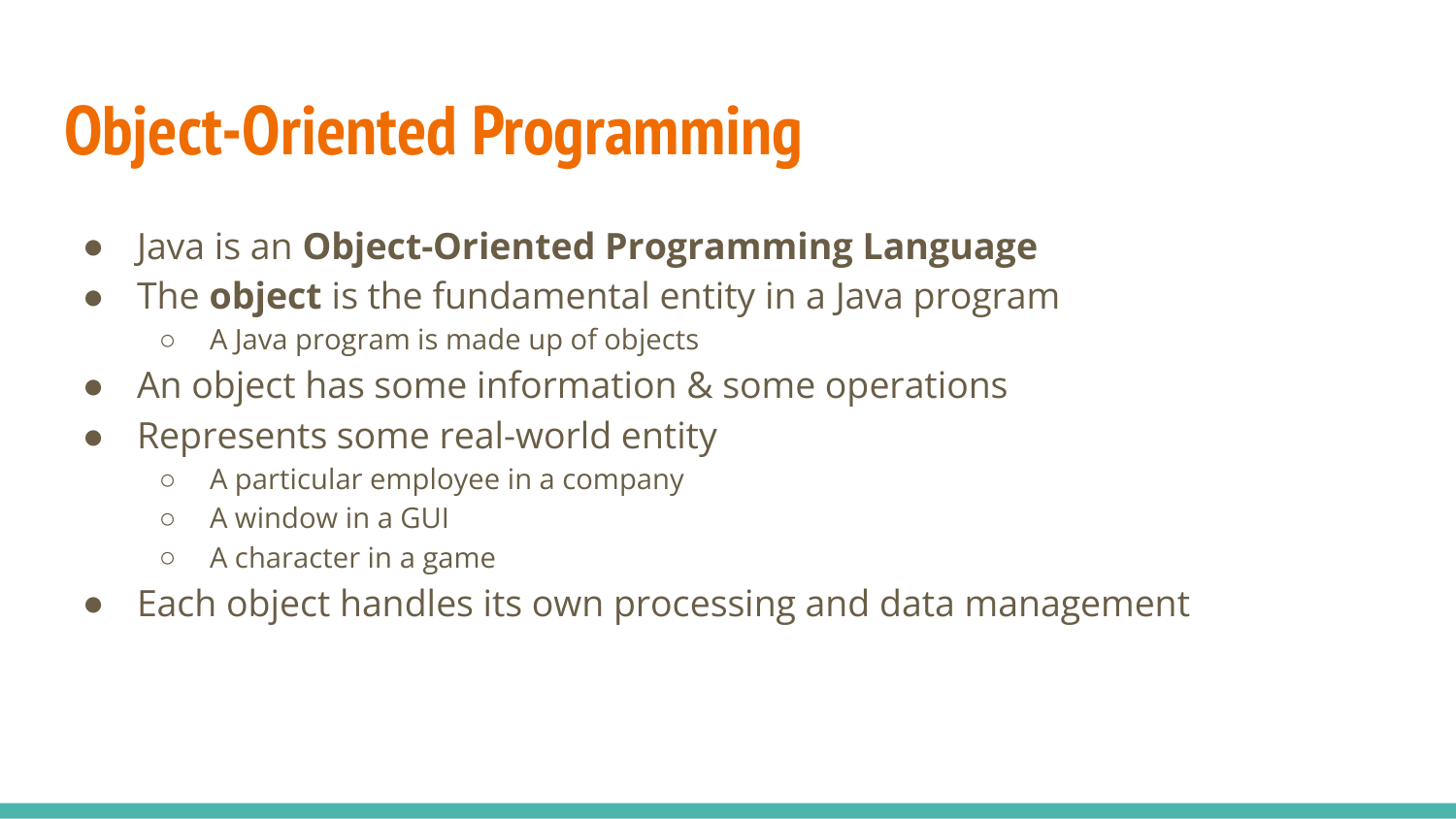

# Object-Oriented Programming
Java is an Object-Oriented Programming Language
The object is the fundamental entity in a Java program
A Java program is made up of objects
An object has some information & some operations
Represents some real-world entity
A particular employee in a company
A window in a GUI
A character in a game
Each object handles its own processing and data management